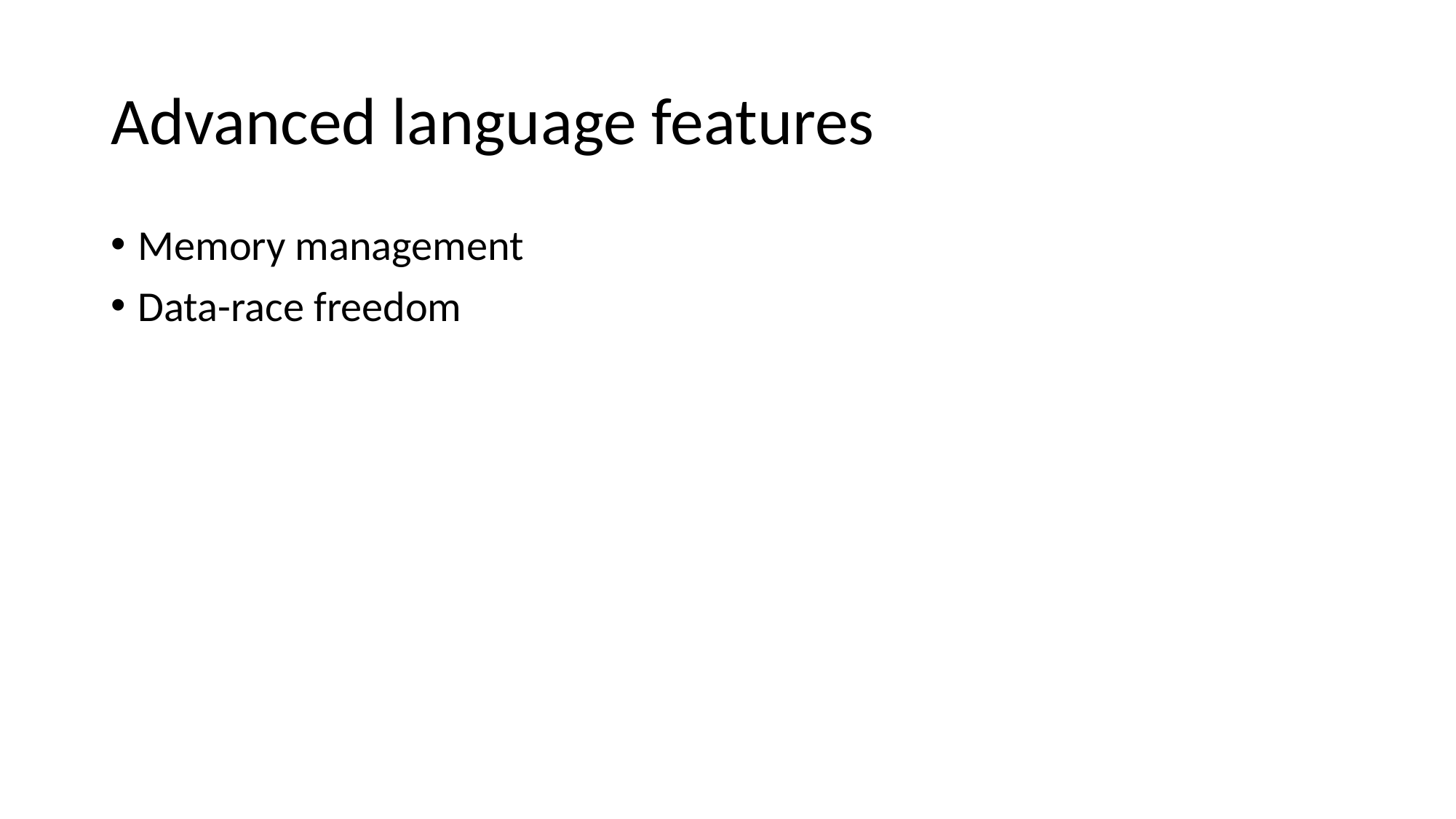

# Advanced language features
Memory management
Data-race freedom